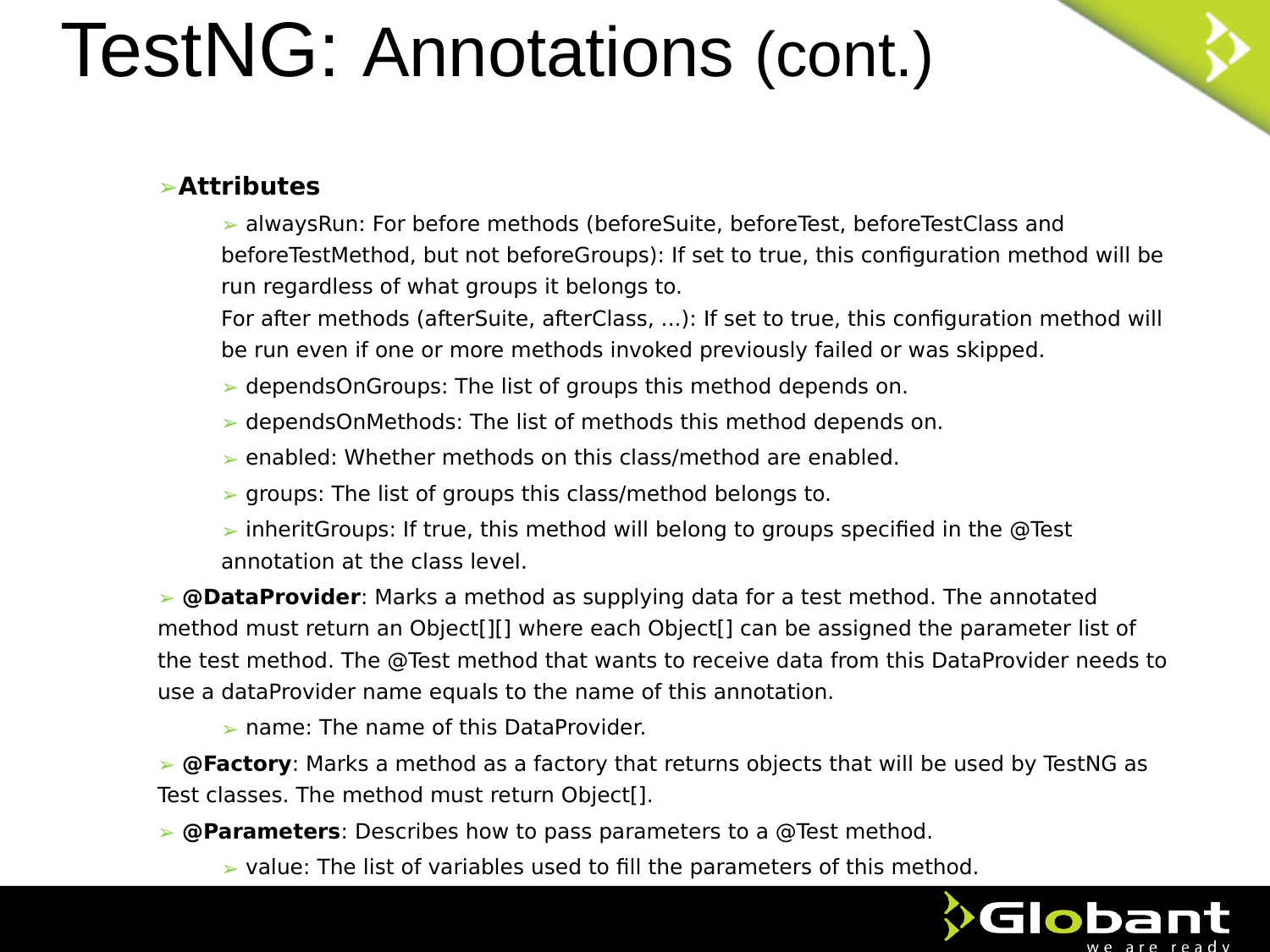

# TestNG: Annotations (cont.)
Attributes
 alwaysRun: For before methods (beforeSuite, beforeTest, beforeTestClass and beforeTestMethod, but not beforeGroups): If set to true, this configuration method will be run regardless of what groups it belongs to.
For after methods (afterSuite, afterClass, ...): If set to true, this configuration method will be run even if one or more methods invoked previously failed or was skipped.
 dependsOnGroups: The list of groups this method depends on.
 dependsOnMethods: The list of methods this method depends on.
 enabled: Whether methods on this class/method are enabled.
 groups: The list of groups this class/method belongs to.
 inheritGroups: If true, this method will belong to groups specified in the @Test annotation at the class level.
 @DataProvider: Marks a method as supplying data for a test method. The annotated method must return an Object[][] where each Object[] can be assigned the parameter list of the test method. The @Test method that wants to receive data from this DataProvider needs to use a dataProvider name equals to the name of this annotation.
 name: The name of this DataProvider.
 @Factory: Marks a method as a factory that returns objects that will be used by TestNG as Test classes. The method must return Object[].
 @Parameters: Describes how to pass parameters to a @Test method.
 value: The list of variables used to fill the parameters of this method.